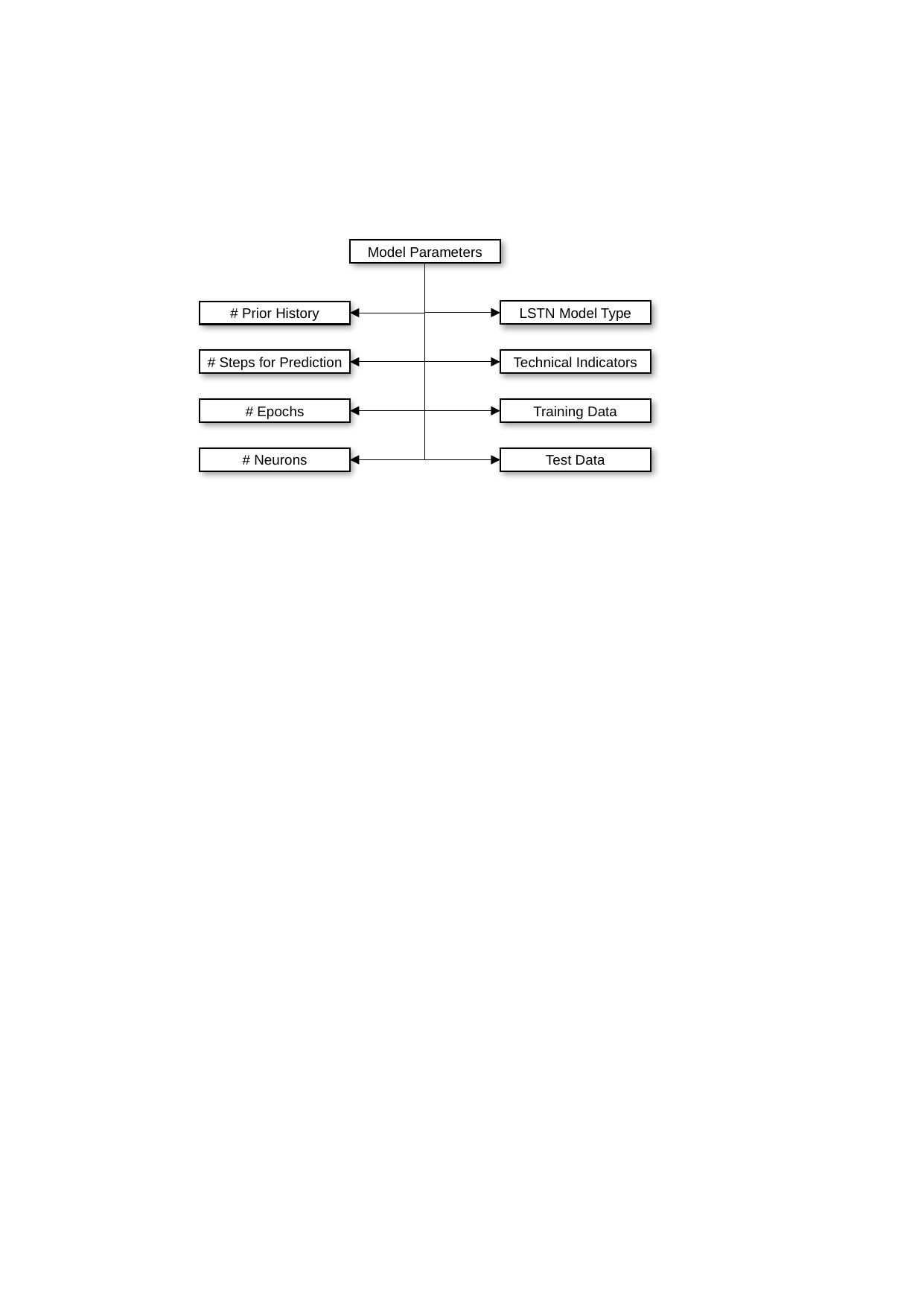

Model Parameters
LSTN Model Type
# Prior History
# Steps for Prediction
Technical Indicators
# Epochs
Training Data
# Neurons
Test Data